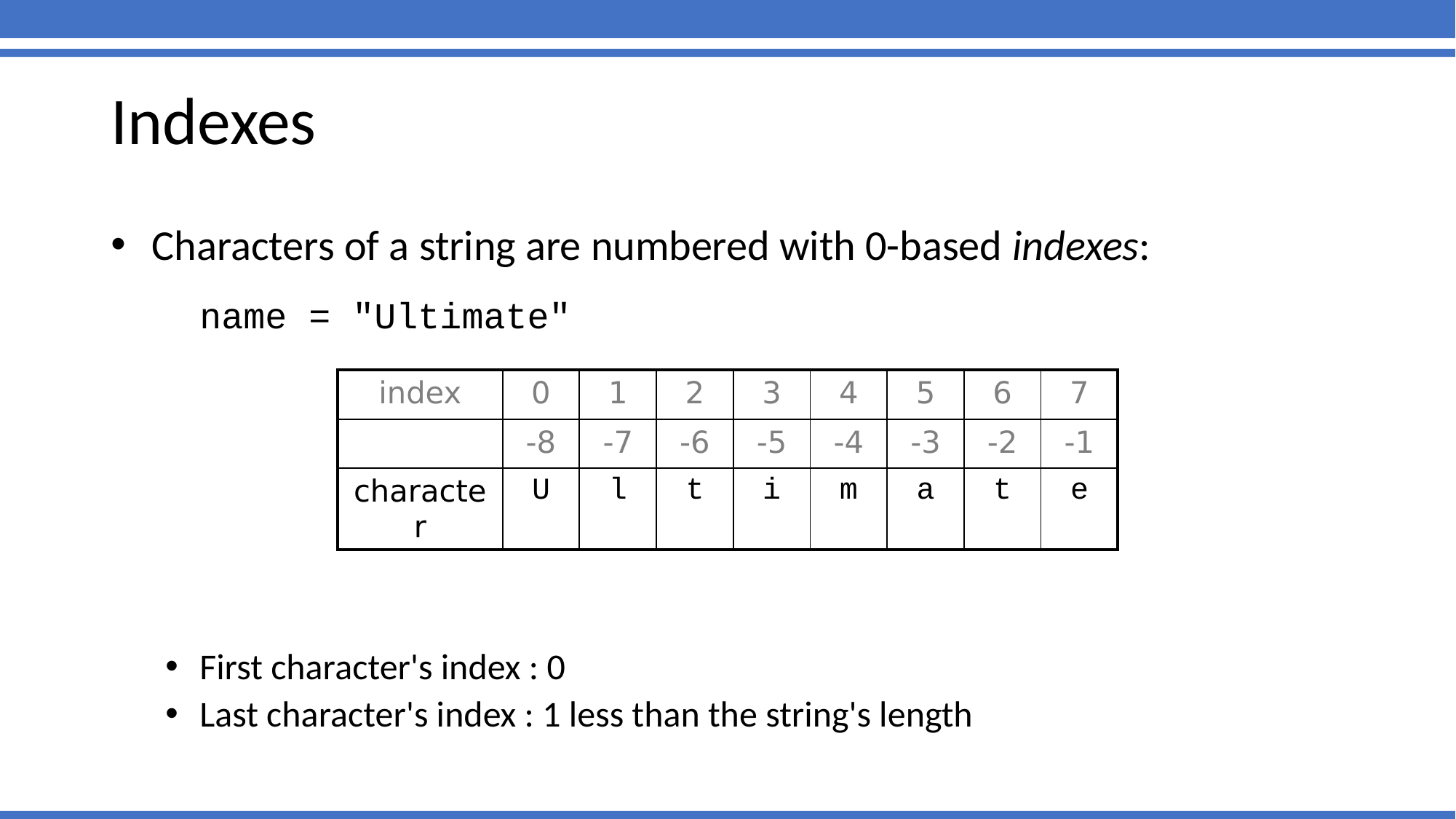

Indexes
Characters of a string are numbered with 0-based indexes:

	name = "Ultimate"

First character's index : 0
Last character's index : 1 less than the string's length

| index | 0 | 1 | 2 | 3 | 4 | 5 | 6 | 7 |
| --- | --- | --- | --- | --- | --- | --- | --- | --- |
|  | -8 | -7 | -6 | -5 | -4 | -3 | -2 | -1 |
| character | U | l | t | i | m | a | t | e |